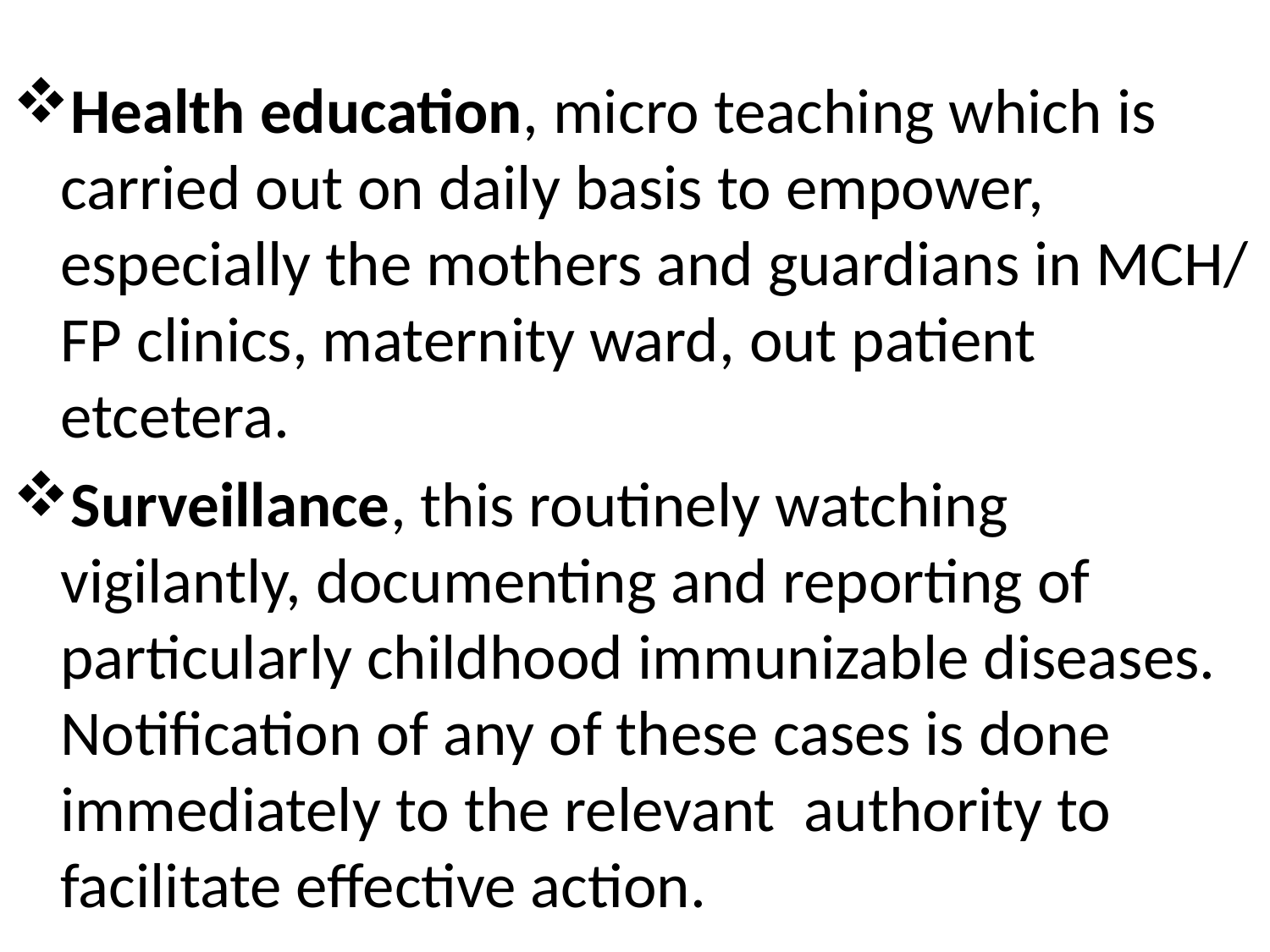

#
Health education, micro teaching which is carried out on daily basis to empower, especially the mothers and guardians in MCH/ FP clinics, maternity ward, out patient etcetera.
Surveillance, this routinely watching vigilantly, documenting and reporting of particularly childhood immunizable diseases. Notification of any of these cases is done immediately to the relevant  authority to facilitate effective action.